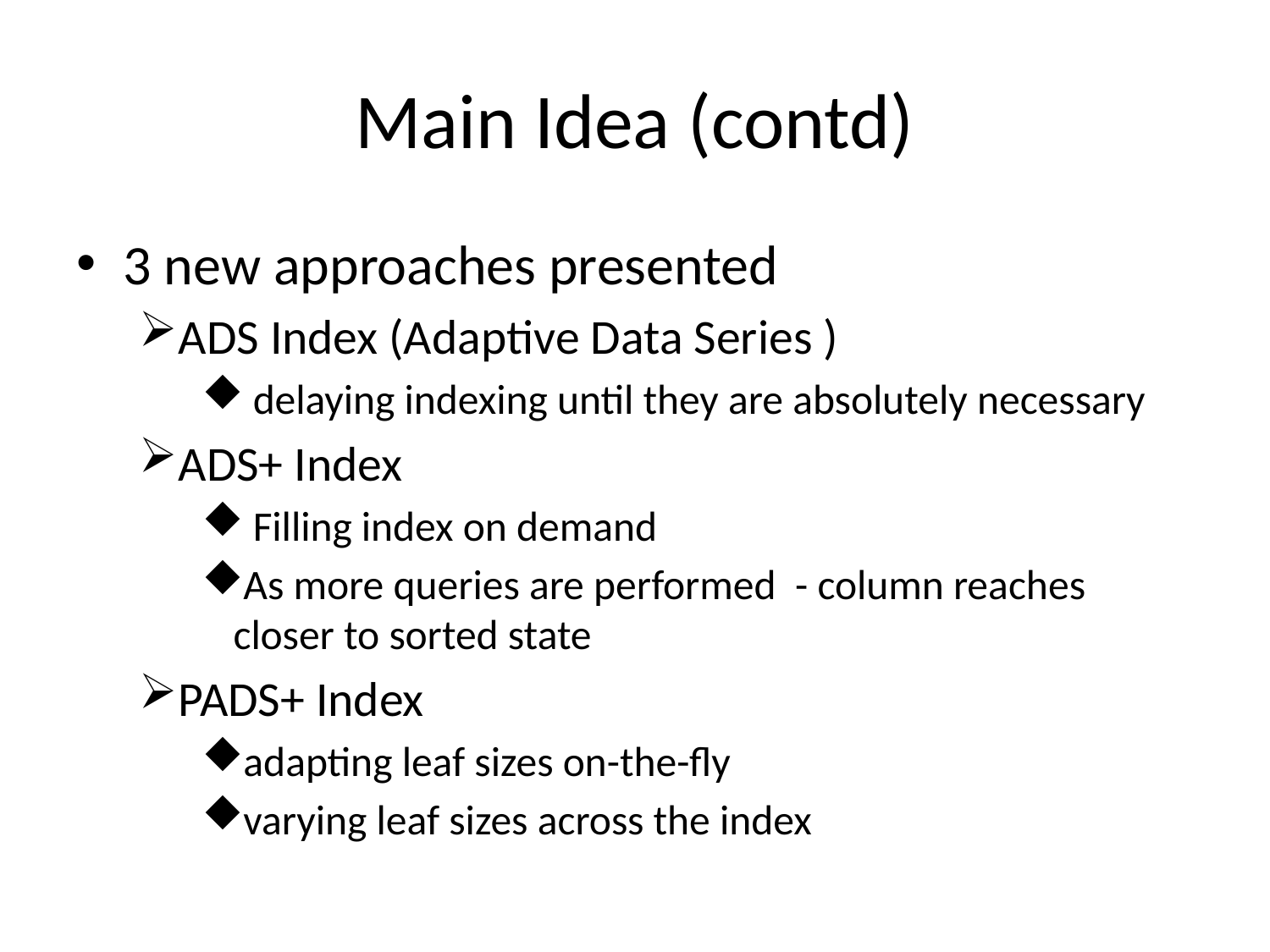

# Main Idea (contd)
3 new approaches presented
ADS Index (Adaptive Data Series )
 delaying indexing until they are absolutely necessary
ADS+ Index
 Filling index on demand
As more queries are performed  - column reaches closer to sorted state
PADS+ Index
adapting leaf sizes on-the-fly
varying leaf sizes across the index